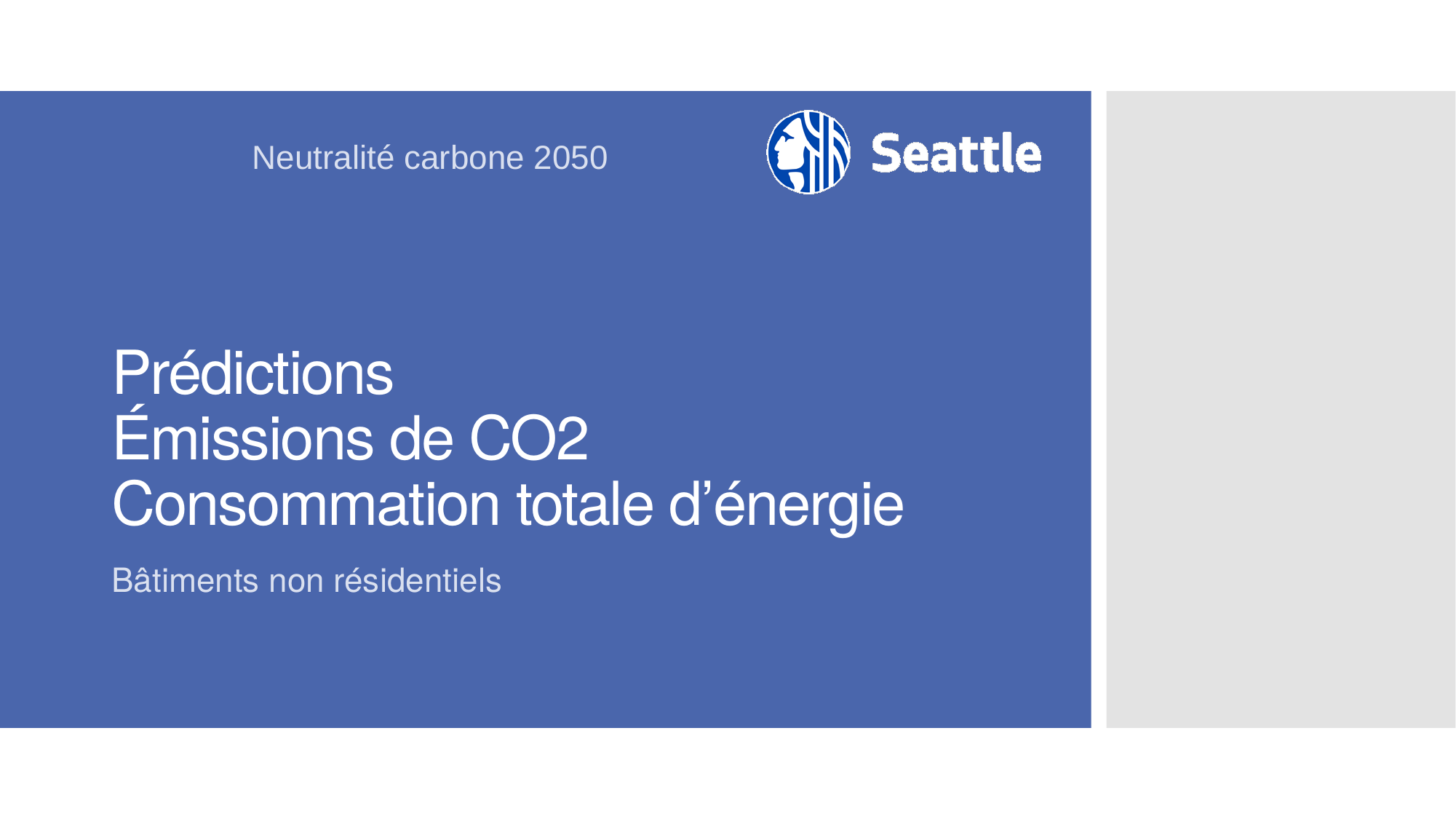

# Prédictions Émissions de CO2 Consommation totale d’énergie
Bâtiments non résidentiels